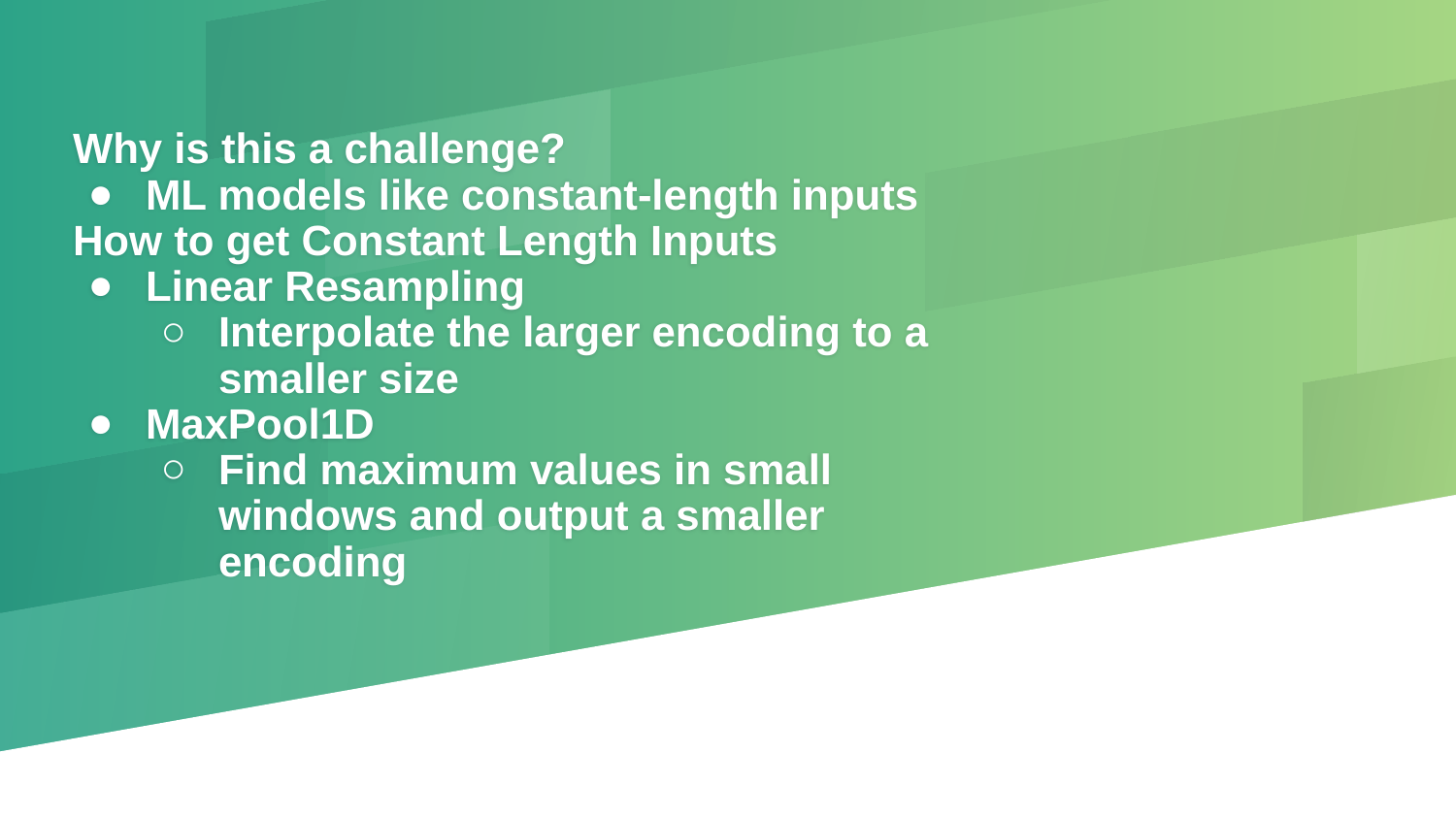

# Why is this a challenge?
ML models like constant-length inputs
How to get Constant Length Inputs
Linear Resampling
Interpolate the larger encoding to a smaller size
MaxPool1D
Find maximum values in small windows and output a smaller encoding